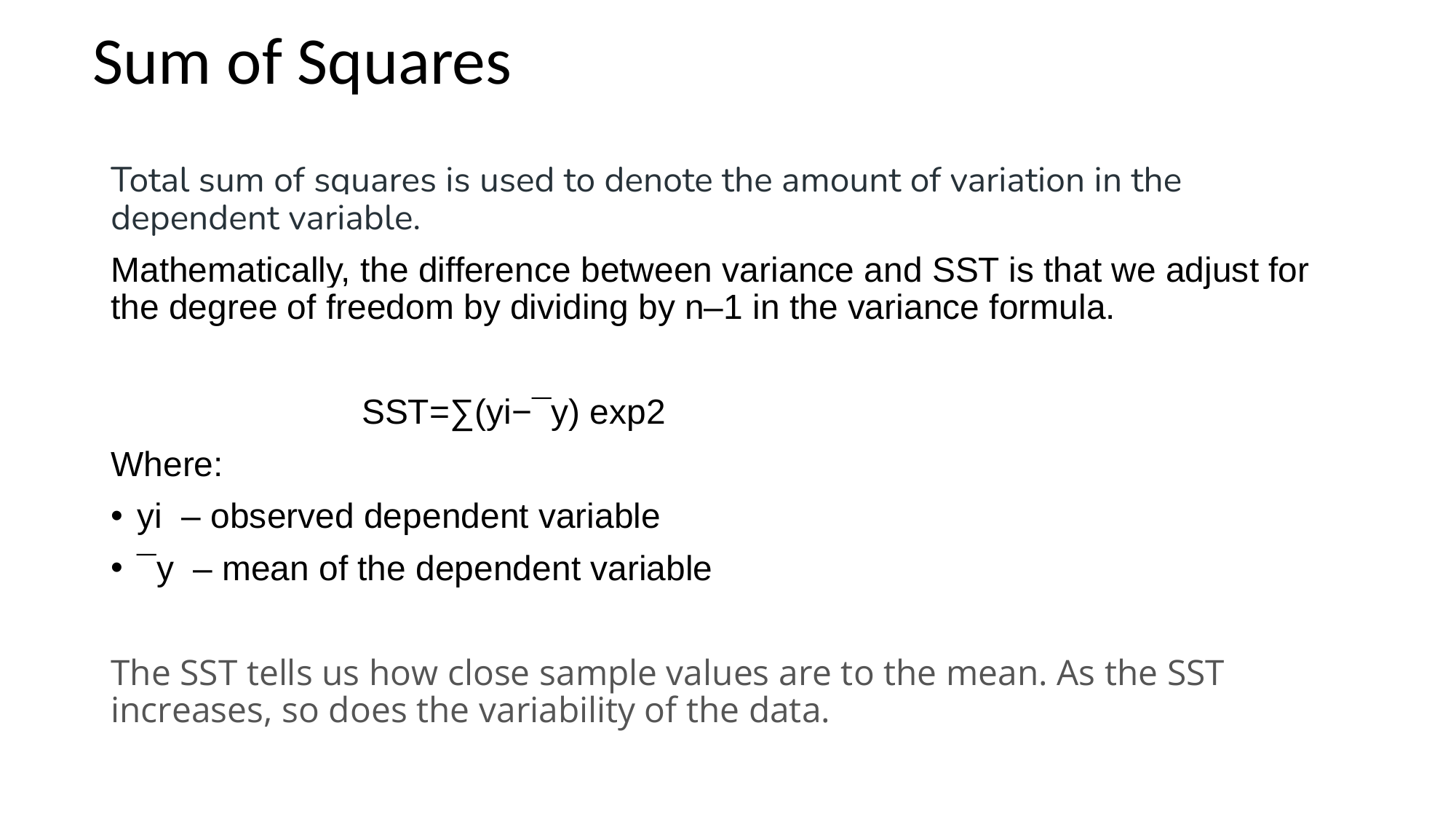

# Sum of Squares
Total sum of squares is used to denote the amount of variation in the dependent variable.
Mathematically, the difference between variance and SST is that we adjust for the degree of freedom by dividing by n–1 in the variance formula.

                          SST=∑(yi−¯y) exp2
Where:
yi  – observed dependent variable
¯y  – mean of the dependent variable

The SST tells us how close sample values are to the mean. As the SST increases, so does the variability of the data.